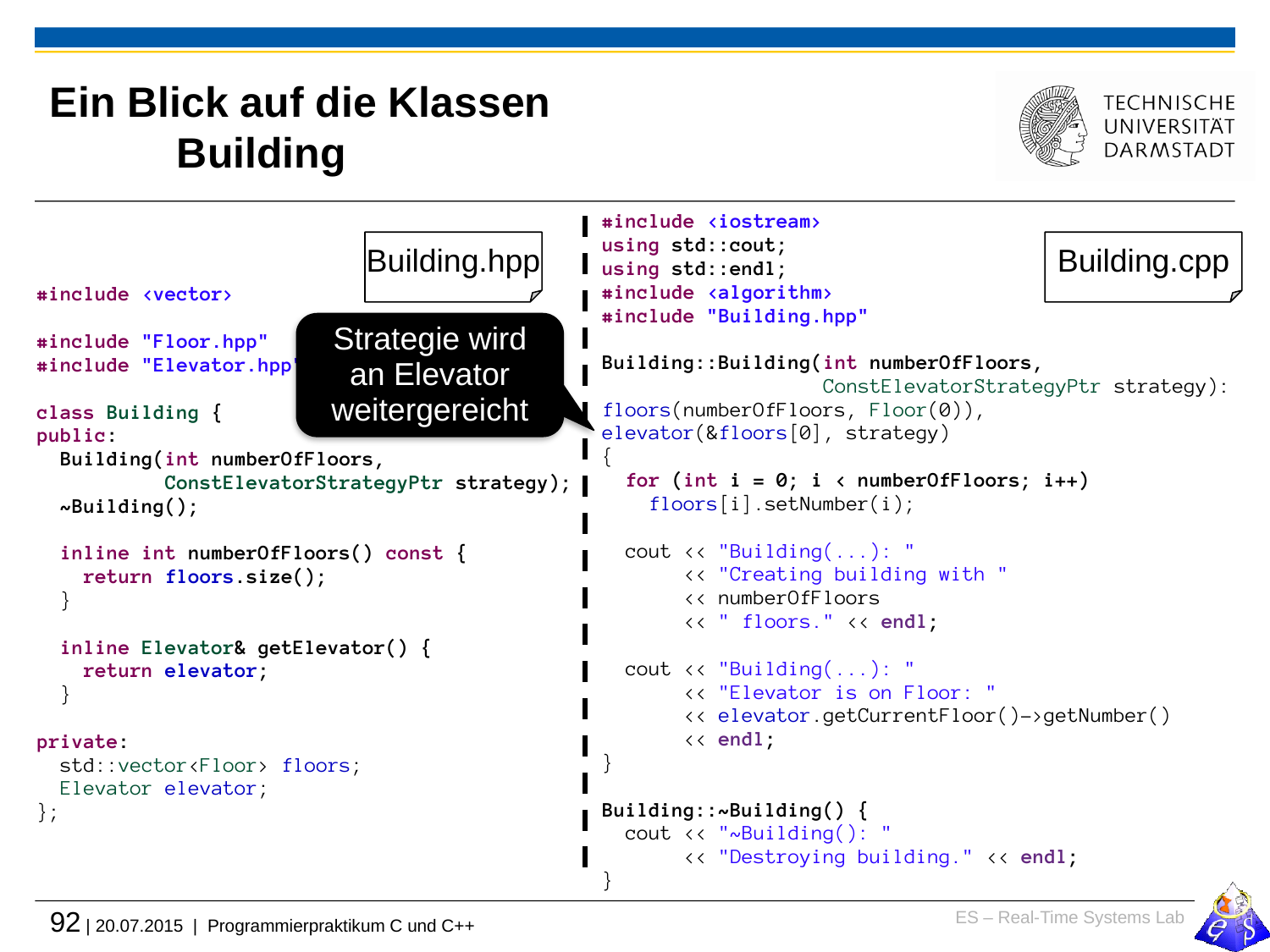

# Ein Blick auf die Klassen Building
#include <iostream>
using std::cout;
using std::endl;
#include <algorithm>
#include "Building.hpp"

Building::Building(int numberOfFloors,
                   ConstElevatorStrategyPtr strategy):
floors(numberOfFloors, Floor(0)),
elevator(&floors[0], strategy)
{
  for (int i = 0; i < numberOfFloors; i++)
    floors[i].setNumber(i);

  cout << "Building(...): "
       << "Creating building with "
       << numberOfFloors
       << " floors." << endl;

  cout << "Building(...): "
       << "Elevator is on Floor: "
       << elevator.getCurrentFloor()->getNumber()
       << endl;
}

Building::~Building() {
  cout << "~Building(): "
       << "Destroying building." << endl;
}
Building.hpp
Building.cpp
#include <vector>

#include "Floor.hpp"
#include "Elevator.hpp"

class Building {
public:
  Building(int numberOfFloors,
           ConstElevatorStrategyPtr strategy);
  ~Building();

  inline int numberOfFloors() const {
    return floors.size();
  }

  inline Elevator& getElevator() {
    return elevator;
  }

private:
  std::vector<Floor> floors;
  Elevator elevator;
};
Strategie wird an Elevator weitergereicht